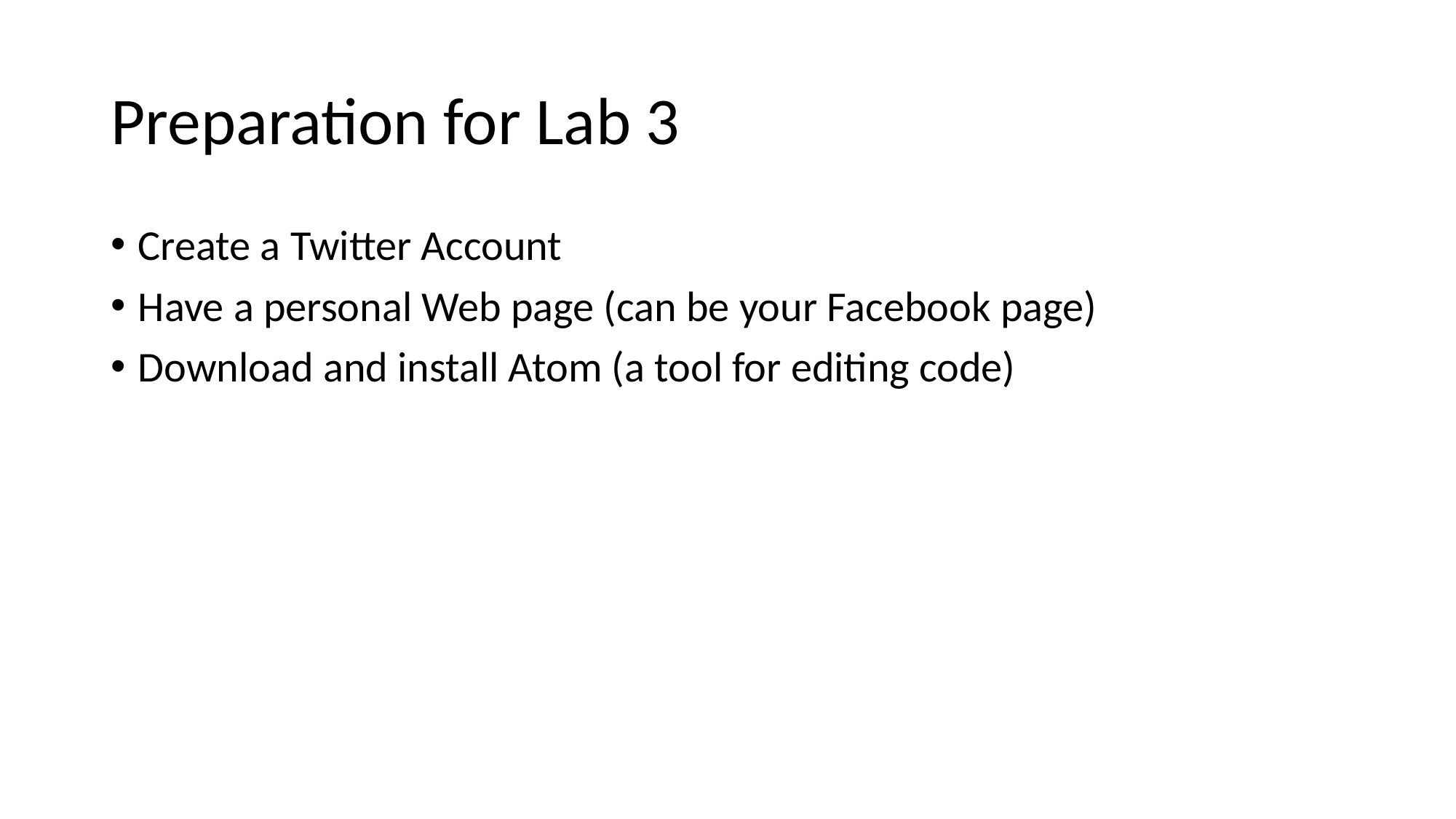

# Preparation for Lab 3
Create a Twitter Account
Have a personal Web page (can be your Facebook page)
Download and install Atom (a tool for editing code)